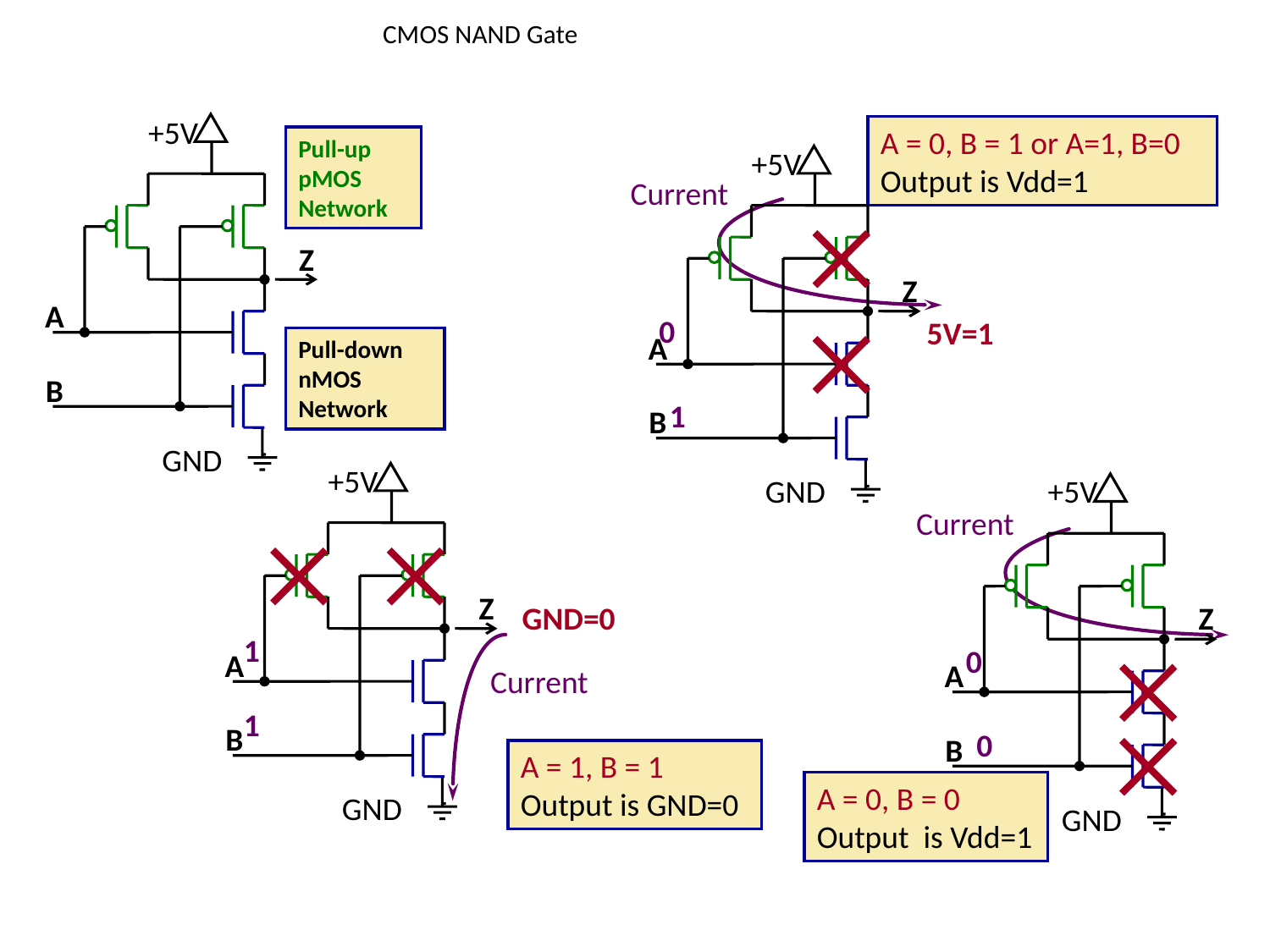

# CMOS NAND Gate
+5V

Z

A

B

GND
A = 0, B = 1 or A=1, B=0
Output is Vdd=1
Pull-up
pMOS Network
+5V

Z

A

B

GND

Current

0
5V=1
Pull-down
nMOS Network

1
+5V

Z

A

B

GND
+5V

Z

A

B

GND

Current

GND=0
1
0
Current

1
0
A = 1, B = 1
Output is GND=0

A = 0, B = 0
Output  is Vdd=1